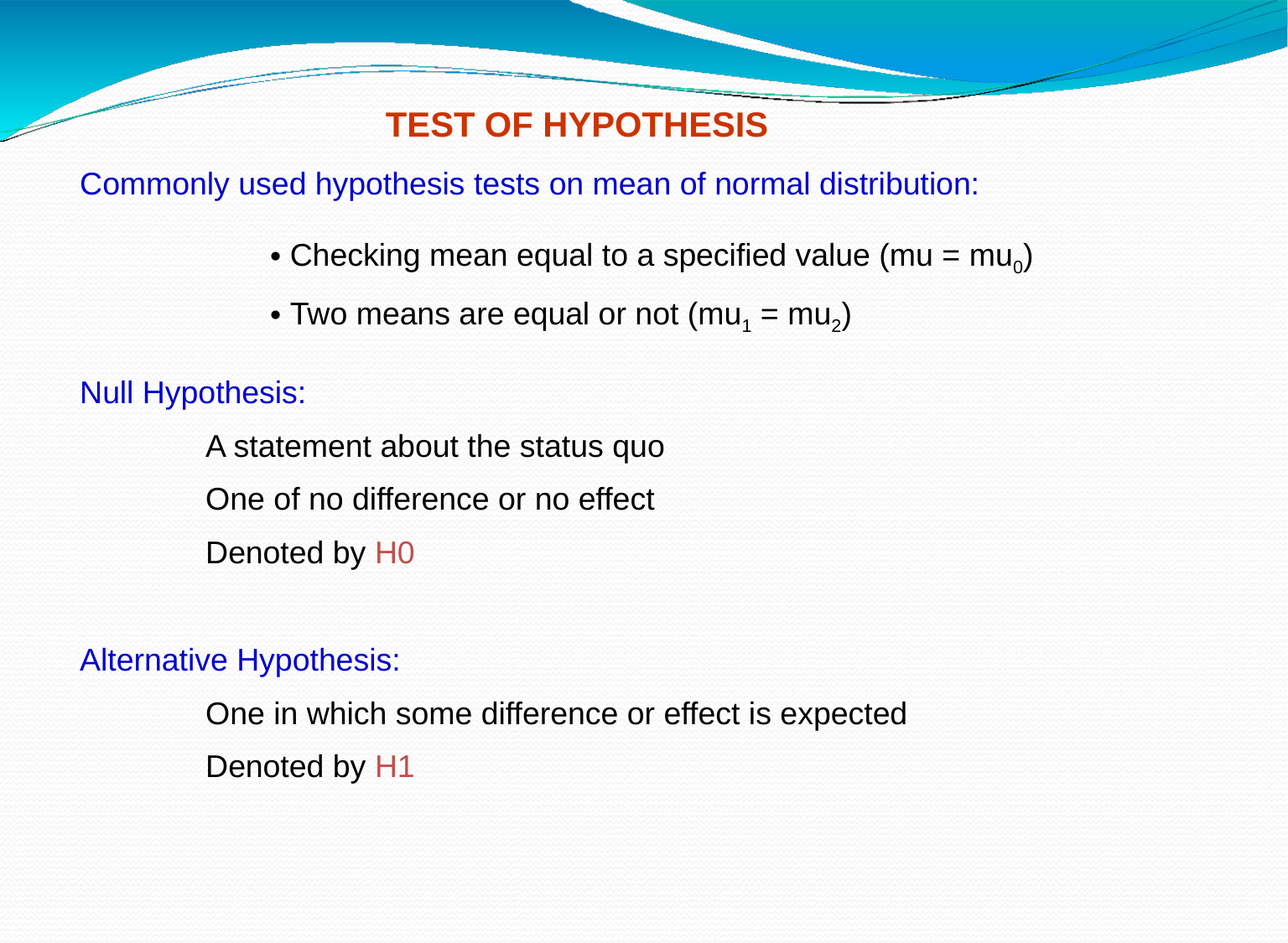

TEST OF HYPOTHESIS
Commonly used hypothesis tests on mean of normal distribution:

 Checking mean equal to a specified value (mu = mu0)
 Two means are equal or not (mu1 = mu2)

Null Hypothesis:
	A statement about the status quo
	One of no difference or no effect
	Denoted by H0

Alternative Hypothesis:
	One in which some difference or effect is expected
	Denoted by H1